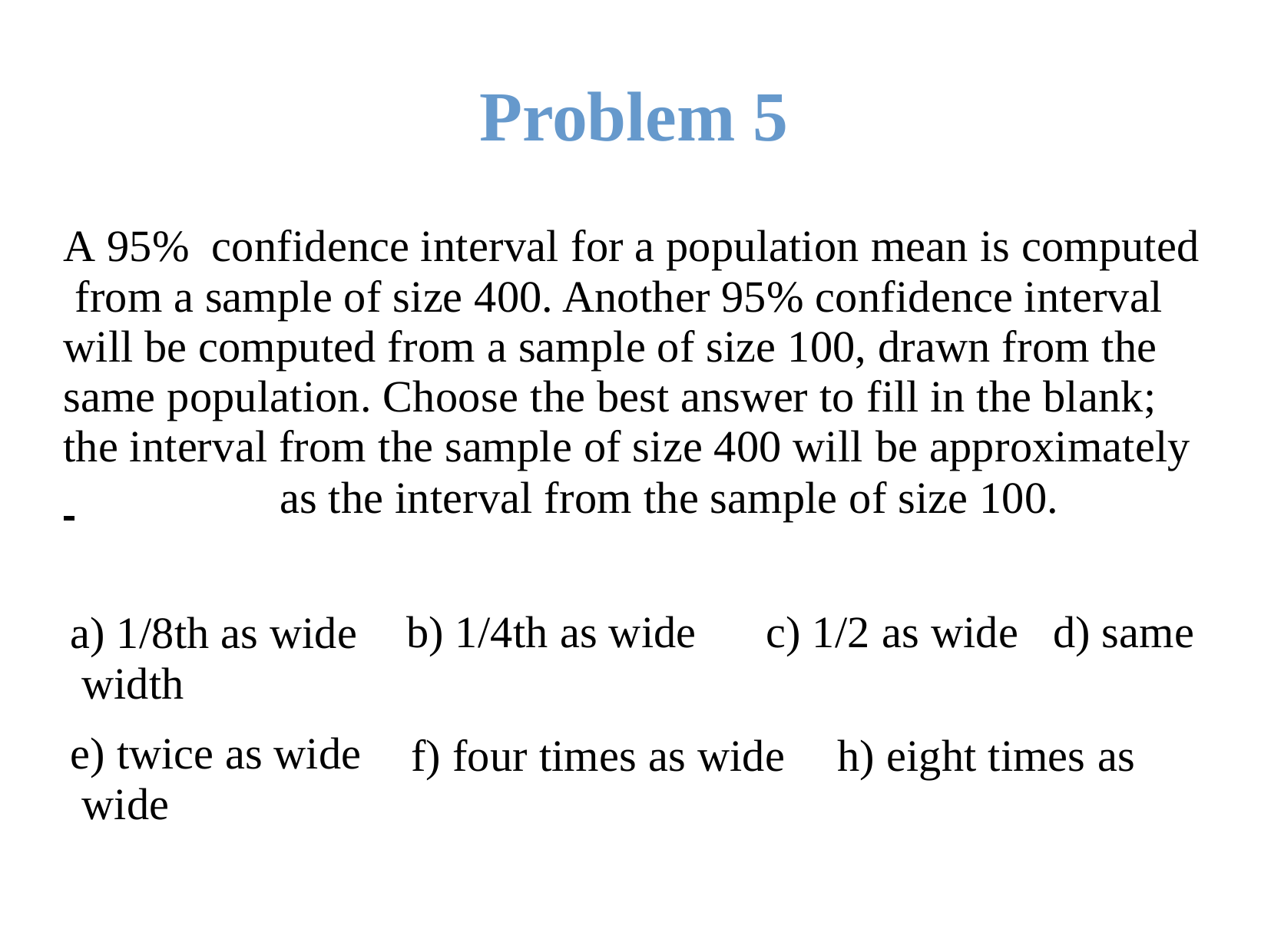

# Problem 5
A 95%	confidence interval for a population mean is computed  from a sample of size 400. Another 95% confidence interval  will be computed from a sample of size 100, drawn from the  same population. Choose the best answer to fill in the blank;  the interval from the sample of size 400 will be approximately
 	as the interval from the sample of size 100.
a) 1/8th as wide  width
e) twice as wide  wide
b) 1/4th as wide	c) 1/2 as wide	d) same

f) four times as wide	h) eight times as